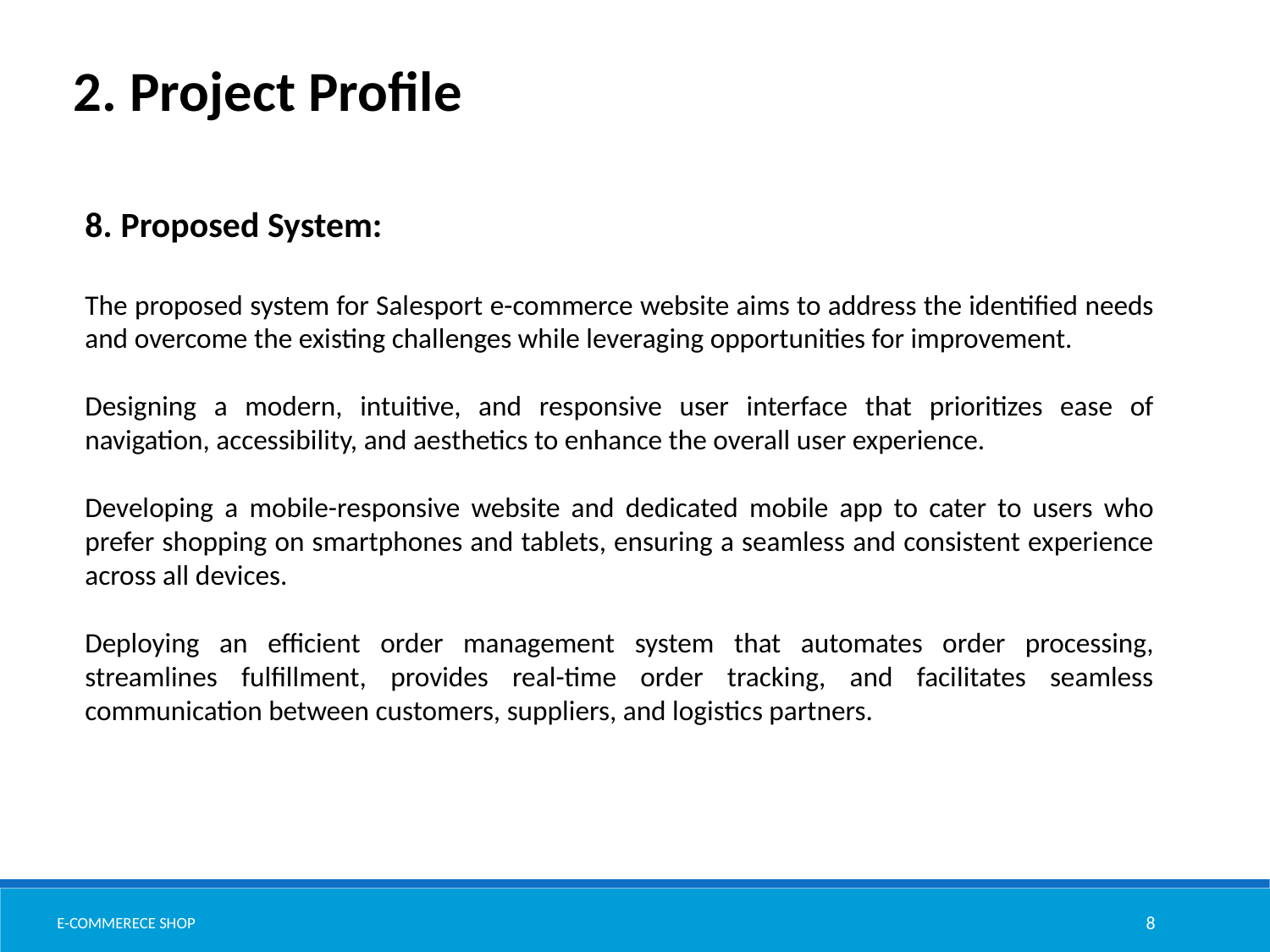

2. Project Profile
8. Proposed System:

The proposed system for Salesport e-commerce website aims to address the identified needs and overcome the existing challenges while leveraging opportunities for improvement.

Designing a modern, intuitive, and responsive user interface that prioritizes ease of navigation, accessibility, and aesthetics to enhance the overall user experience.

Developing a mobile-responsive website and dedicated mobile app to cater to users who prefer shopping on smartphones and tablets, ensuring a seamless and consistent experience across all devices.

Deploying an efficient order management system that automates order processing, streamlines fulfillment, provides real-time order tracking, and facilitates seamless communication between customers, suppliers, and logistics partners.
E-commerece shop
8